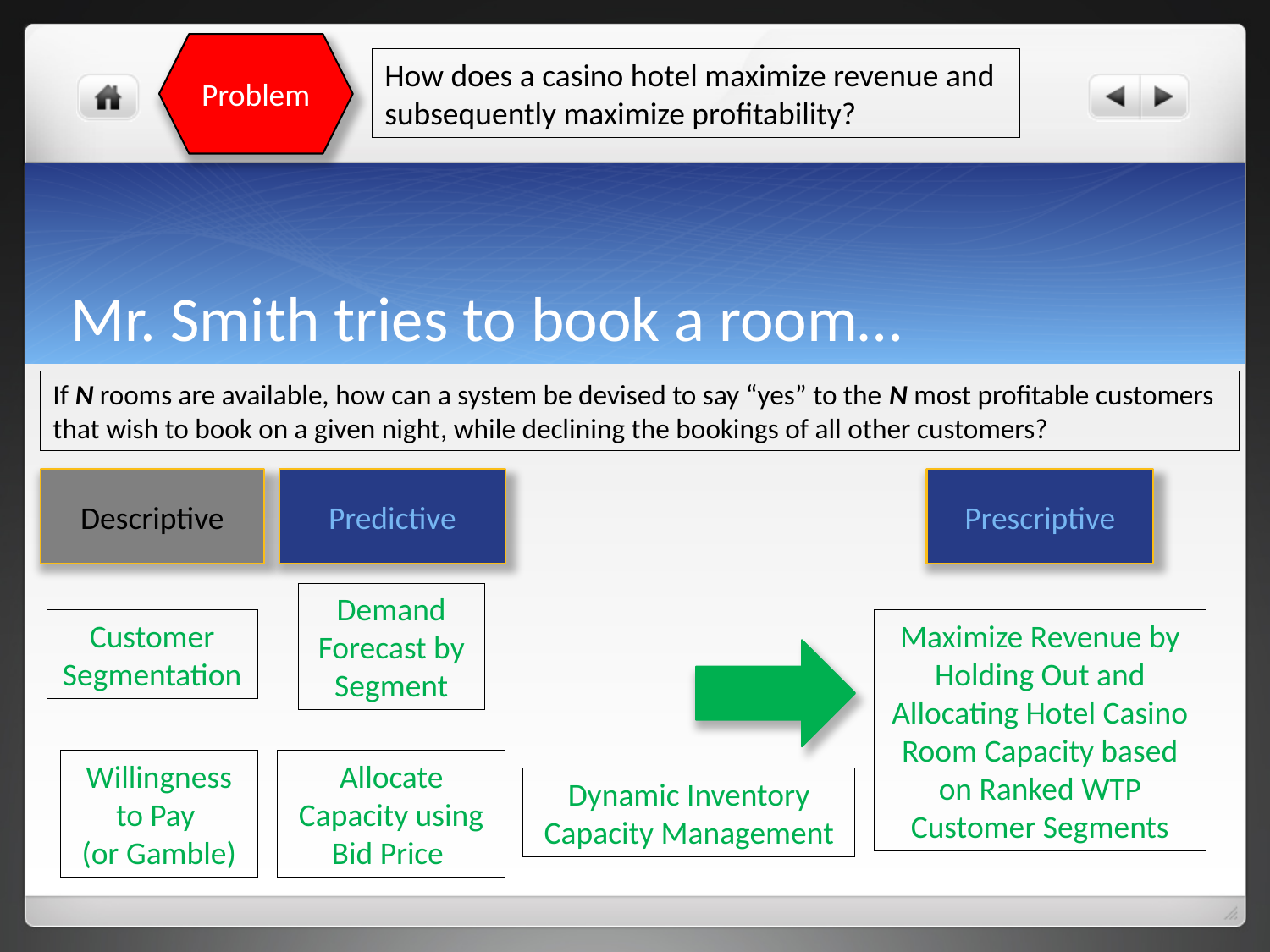

Problem
How does a casino hotel maximize revenue and subsequently maximize profitability?
# Mr. Smith tries to book a room…
If N rooms are available, how can a system be devised to say “yes” to the N most profitable customers that wish to book on a given night, while declining the bookings of all other customers?
Prescriptive
Descriptive
Predictive
Demand Forecast by Segment
Maximize Revenue by Holding Out and Allocating Hotel Casino Room Capacity based on Ranked WTP Customer Segments
Customer Segmentation

Willingness to Pay
(or Gamble)
Allocate Capacity using Bid Price
Dynamic Inventory Capacity Management